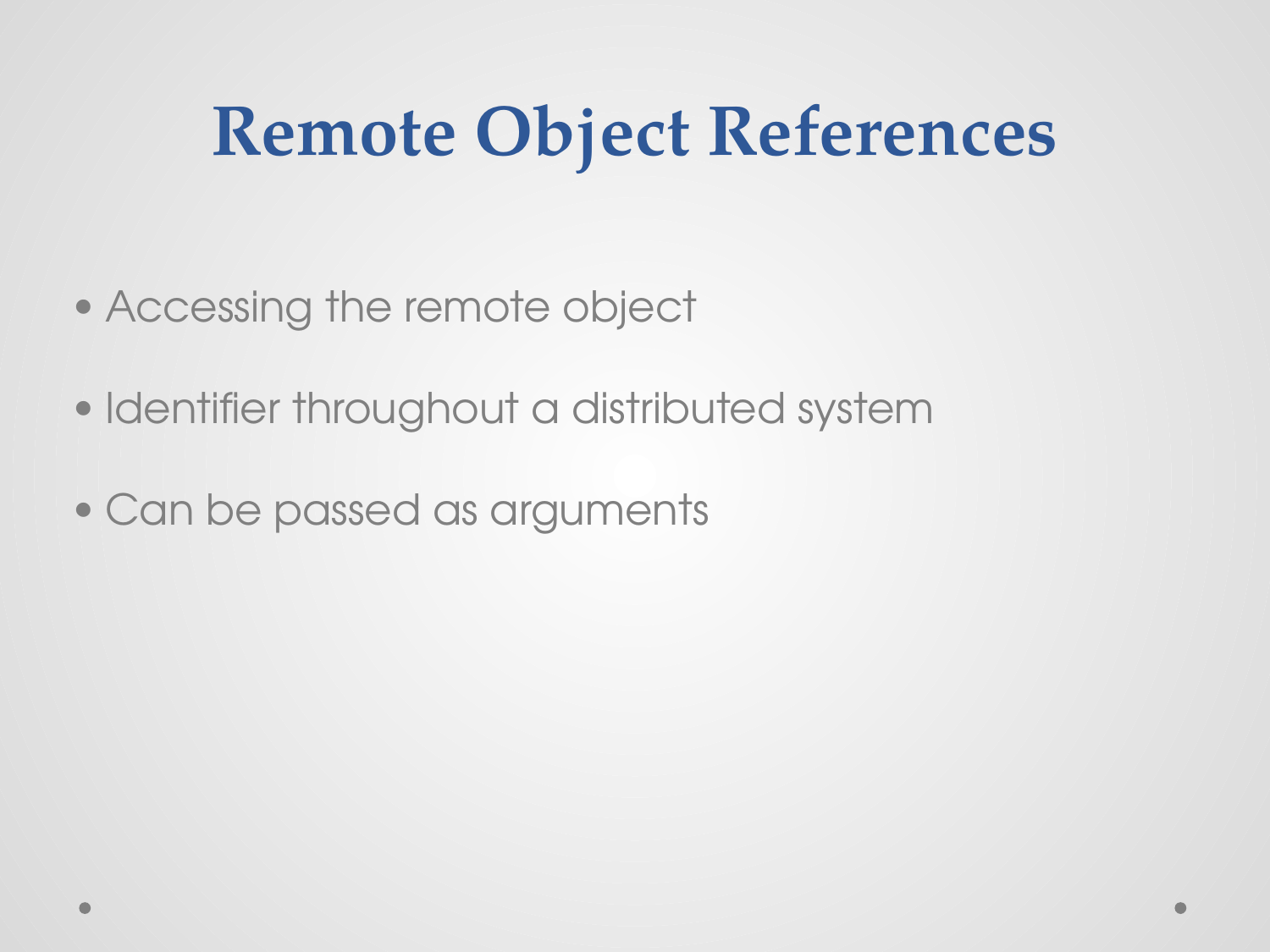

# Remote Object References
• Accessing the remote object
• Identifier throughout a distributed system
• Can be passed as arguments